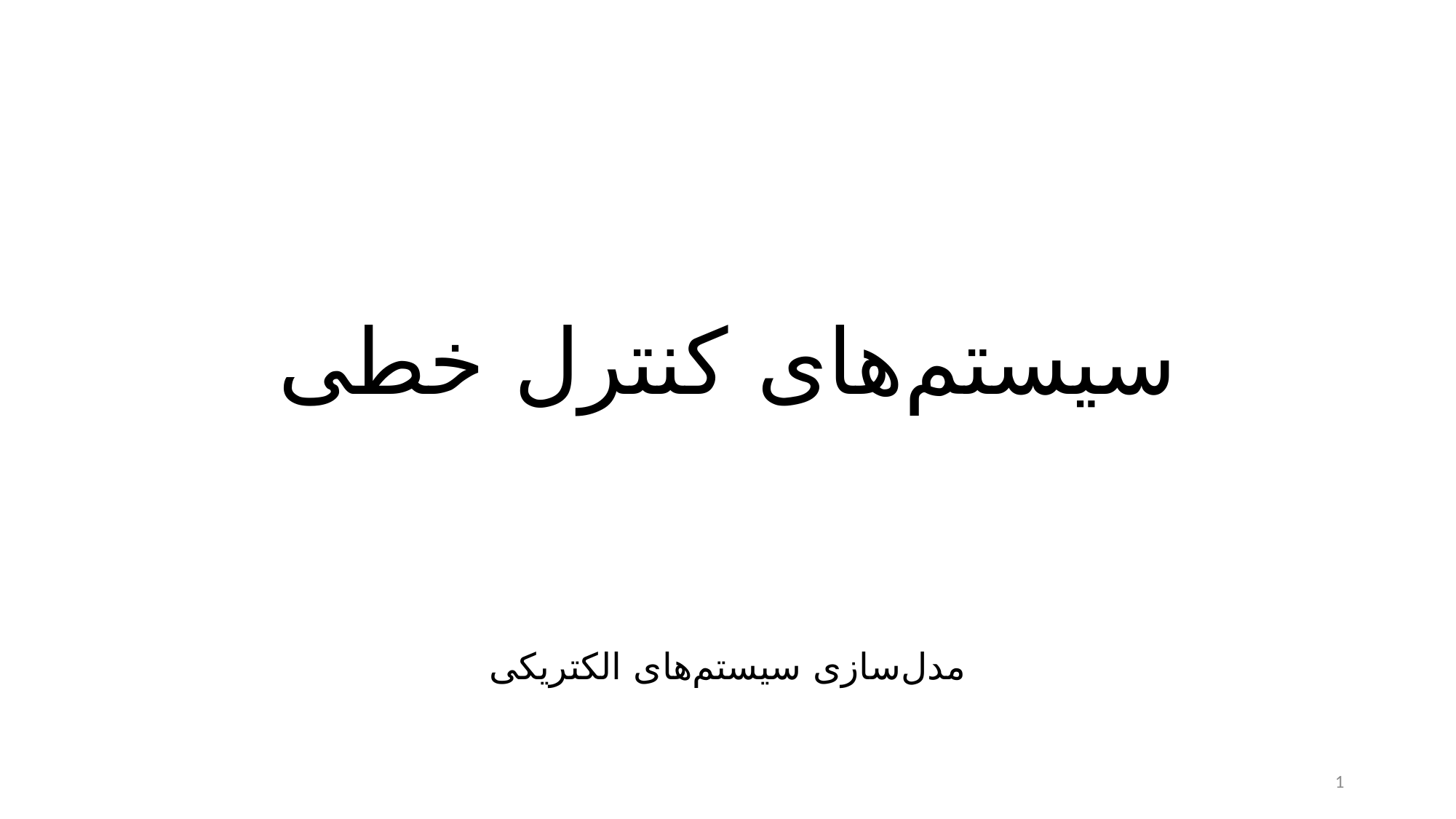

# سیستم‌های کنترل خطی

مدل‌سازی سیستم‌های الکتریکی
1